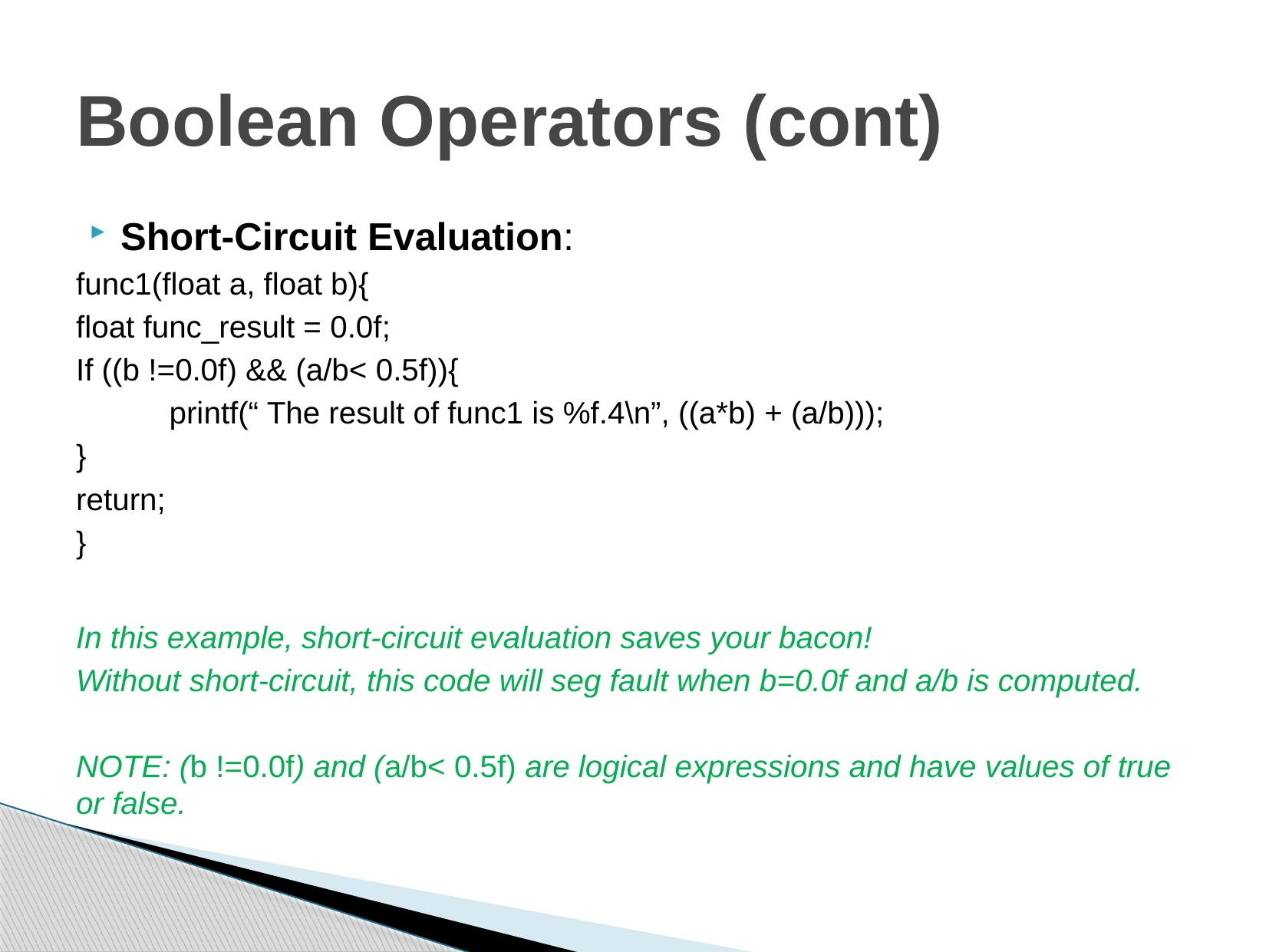

# Boolean Operators (cont)
Short-Circuit Evaluation:
func1(float a, float b){
float func_result = 0.0f;
If ((b !=0.0f) && (a/b< 0.5f)){
	printf(“ The result of func1 is %f.4\n”, ((a*b) + (a/b)));
}
return;
}

In this example, short-circuit evaluation saves your bacon!
Without short-circuit, this code will seg fault when b=0.0f and a/b is computed.

NOTE: (b !=0.0f) and (a/b< 0.5f) are logical expressions and have values of true or false.